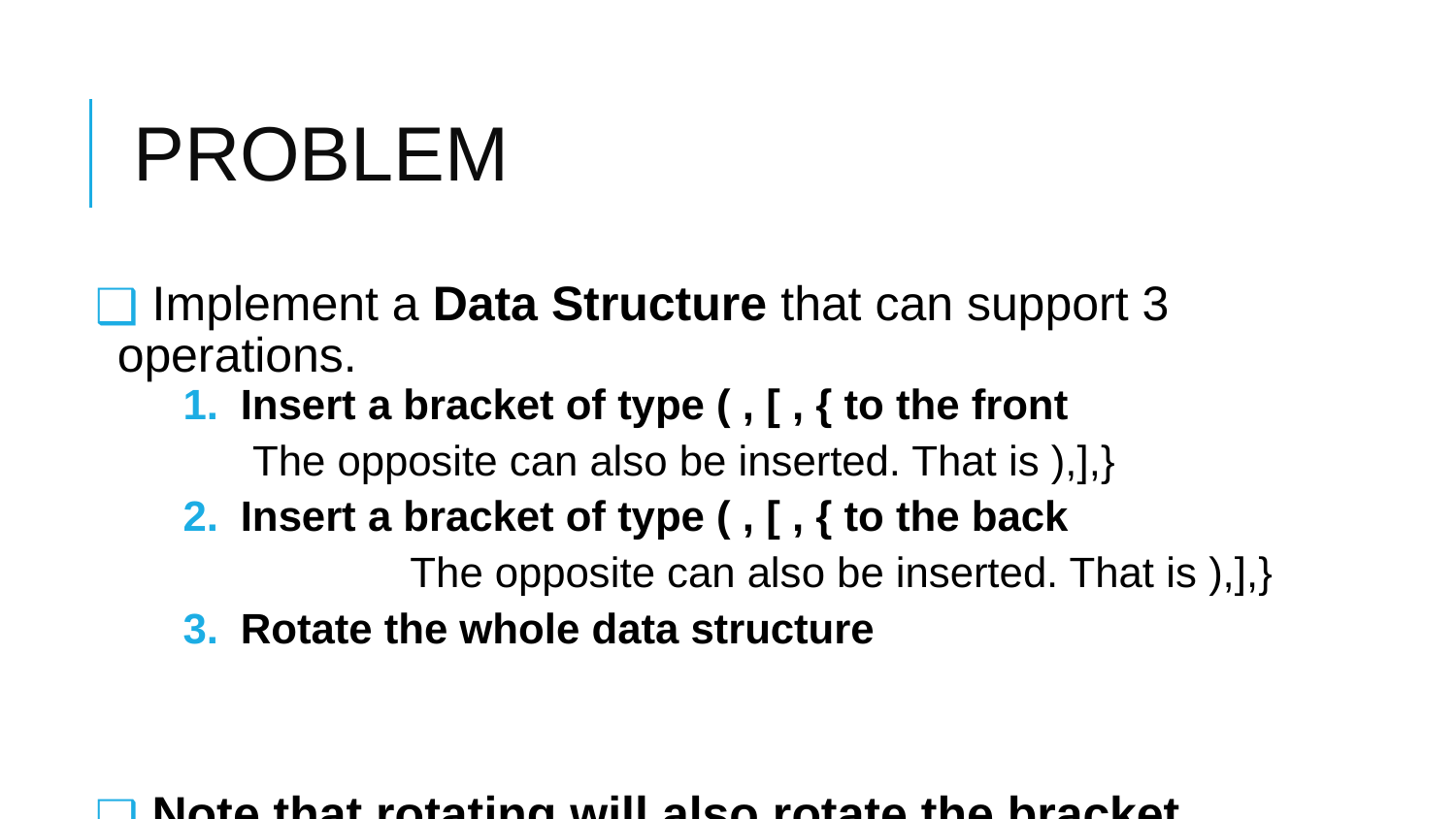

# PROBLEM
 Implement a Data Structure that can support 3 operations.
Insert a bracket of type ( , [ , { to the front
 The opposite can also be inserted. That is ),],}
Insert a bracket of type ( , [ , { to the back
		  The opposite can also be inserted. That is ),],}
Rotate the whole data structure

 Note that rotating will also rotate the bracket